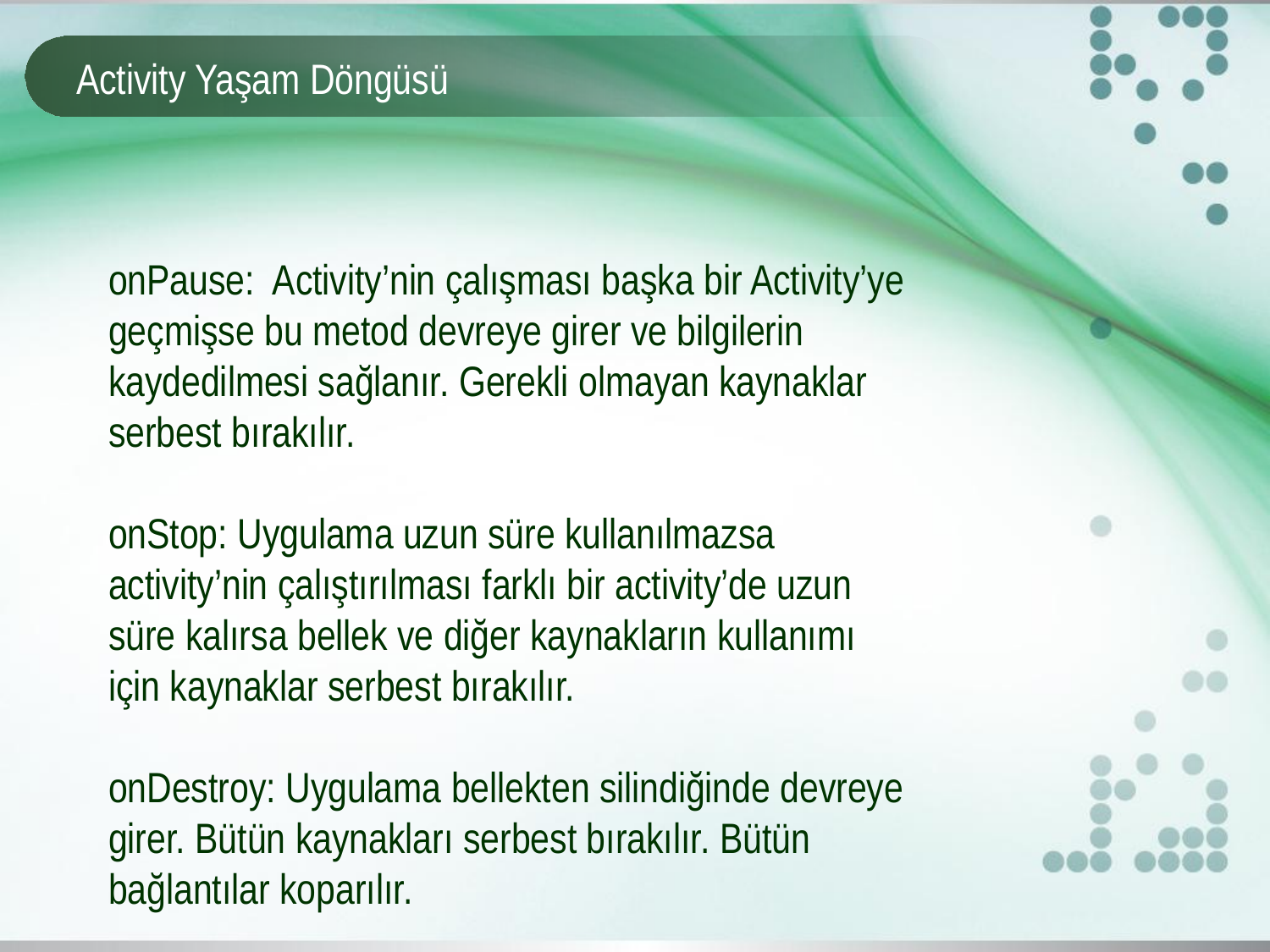

# Activity Yaşam Döngüsü
onPause:  Activity’nin çalışması başka bir Activity’ye geçmişse bu metod devreye girer ve bilgilerin kaydedilmesi sağlanır. Gerekli olmayan kaynaklar serbest bırakılır.

onStop: Uygulama uzun süre kullanılmazsa activity’nin çalıştırılması farklı bir activity’de uzun süre kalırsa bellek ve diğer kaynakların kullanımı için kaynaklar serbest bırakılır.

onDestroy: Uygulama bellekten silindiğinde devreye girer. Bütün kaynakları serbest bırakılır. Bütün bağlantılar koparılır.